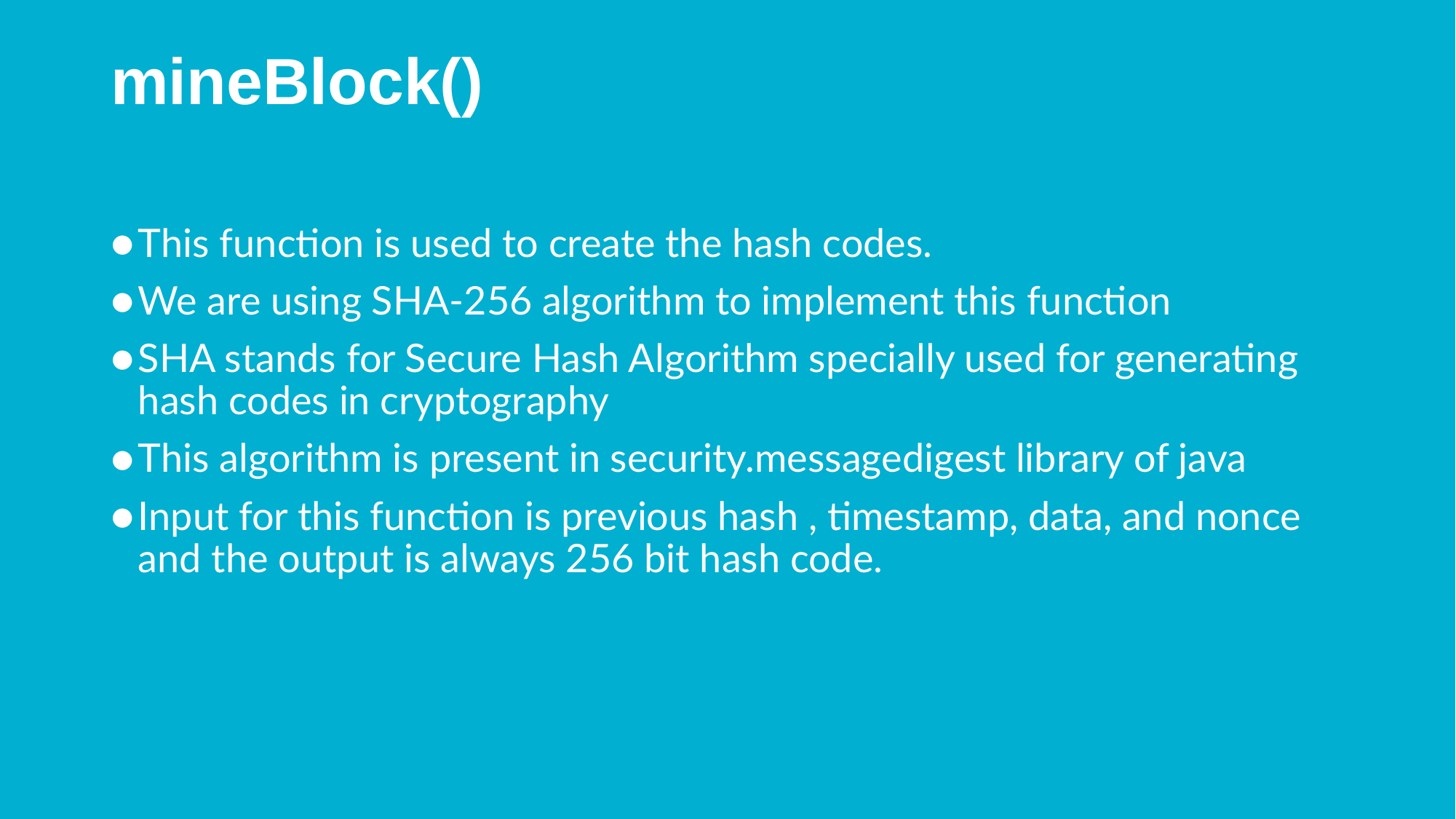

# mineBlock()
This function is used to create the hash codes.
We are using SHA-256 algorithm to implement this function
SHA stands for Secure Hash Algorithm specially used for generating hash codes in cryptography
This algorithm is present in security.messagedigest library of java
Input for this function is previous hash , timestamp, data, and nonce and the output is always 256 bit hash code.